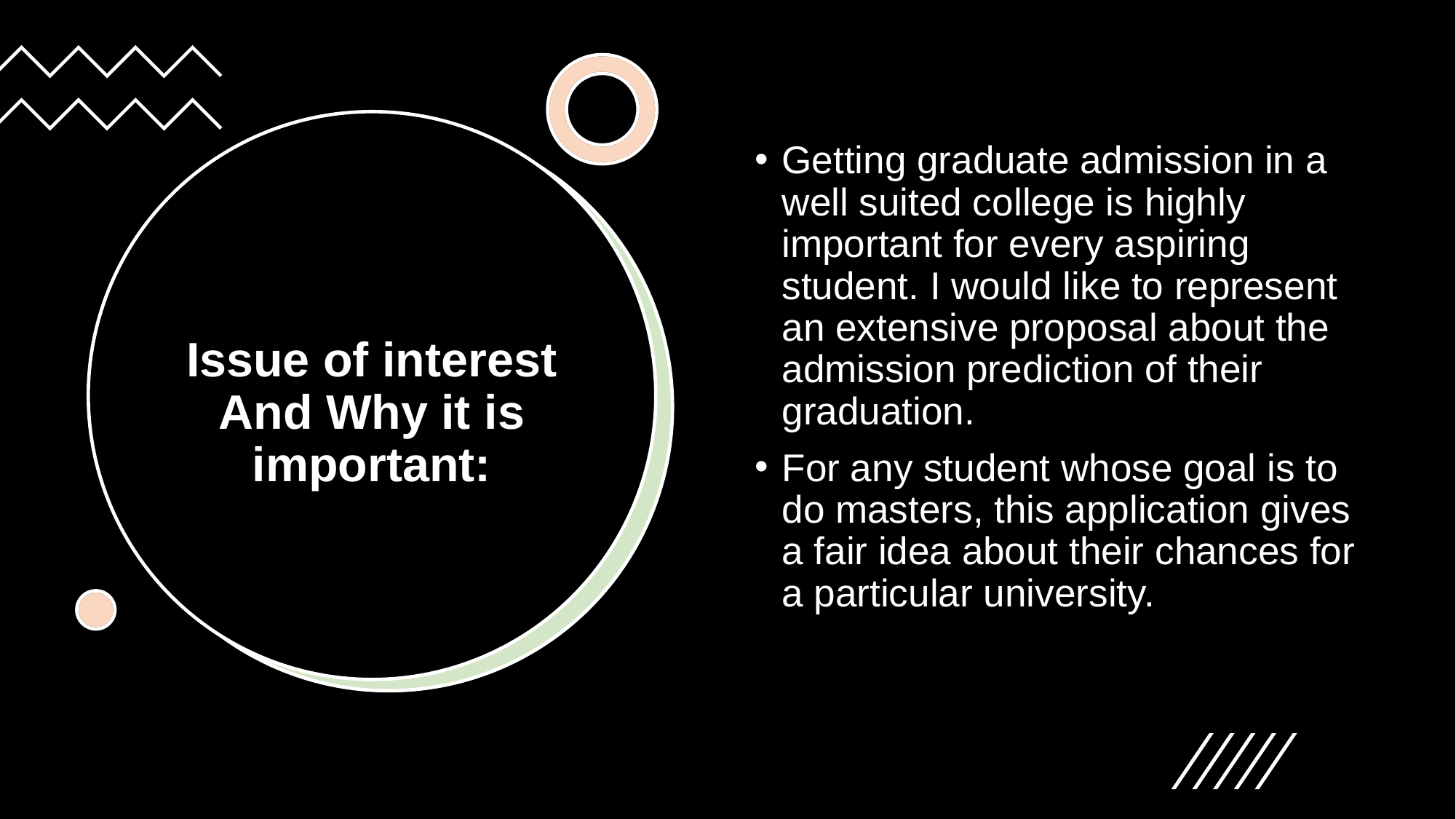

Getting graduate admission in a well suited college is highly important for every aspiring student. I would like to represent an extensive proposal about the admission prediction of their graduation.
For any student whose goal is to do masters, this application gives a fair idea about their chances for a particular university.
# Issue of interest And Why it is important: